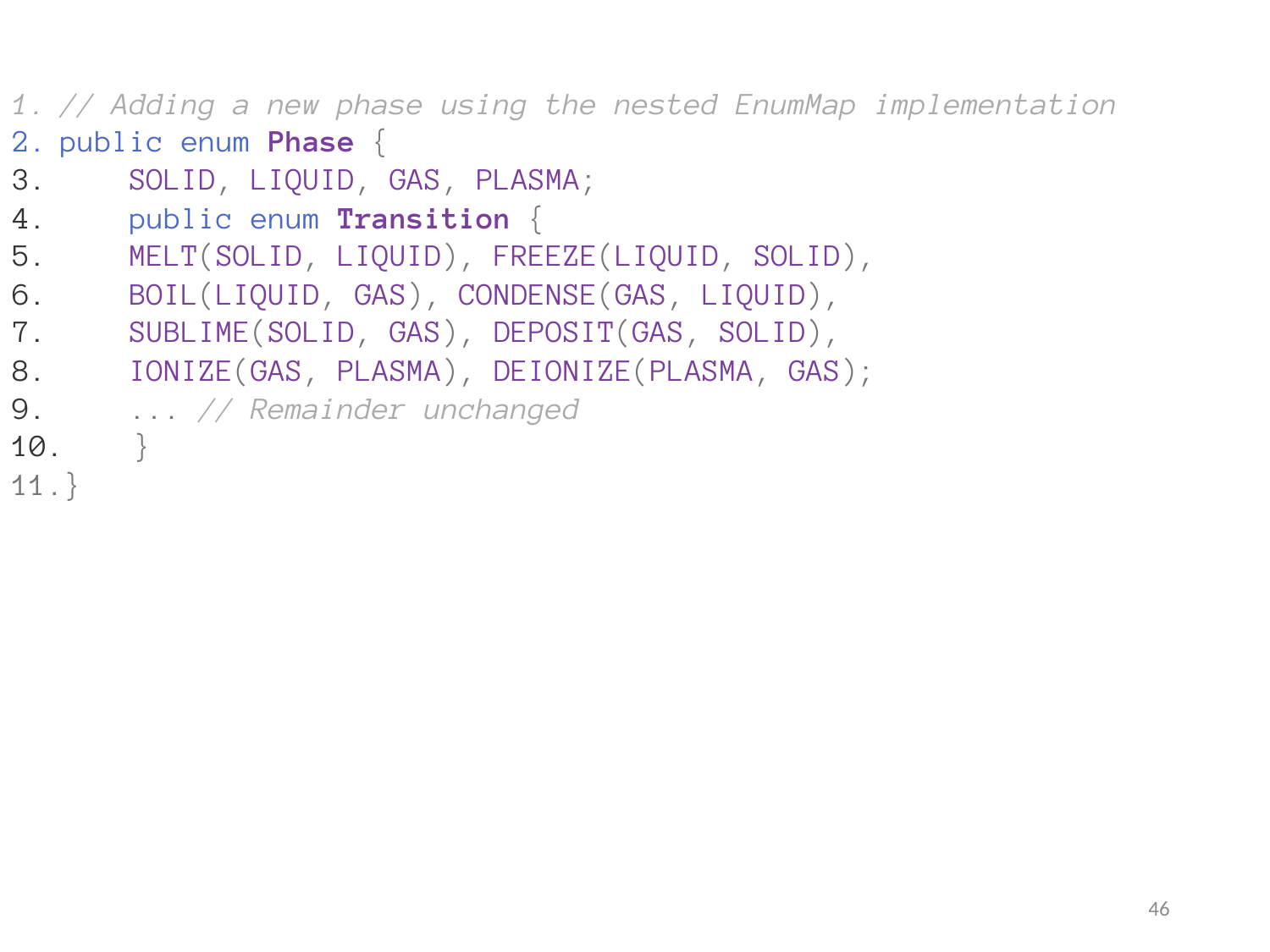

// Adding a new phase using the nested EnumMap implementation
public enum Phase {
    SOLID, LIQUID, GAS, PLASMA;
    public enum Transition {
    MELT(SOLID, LIQUID), FREEZE(LIQUID, SOLID),
    BOIL(LIQUID, GAS), CONDENSE(GAS, LIQUID),
    SUBLIME(SOLID, GAS), DEPOSIT(GAS, SOLID),
    IONIZE(GAS, PLASMA), DEIONIZE(PLASMA, GAS);
    ... // Remainder unchanged
    }
}
46